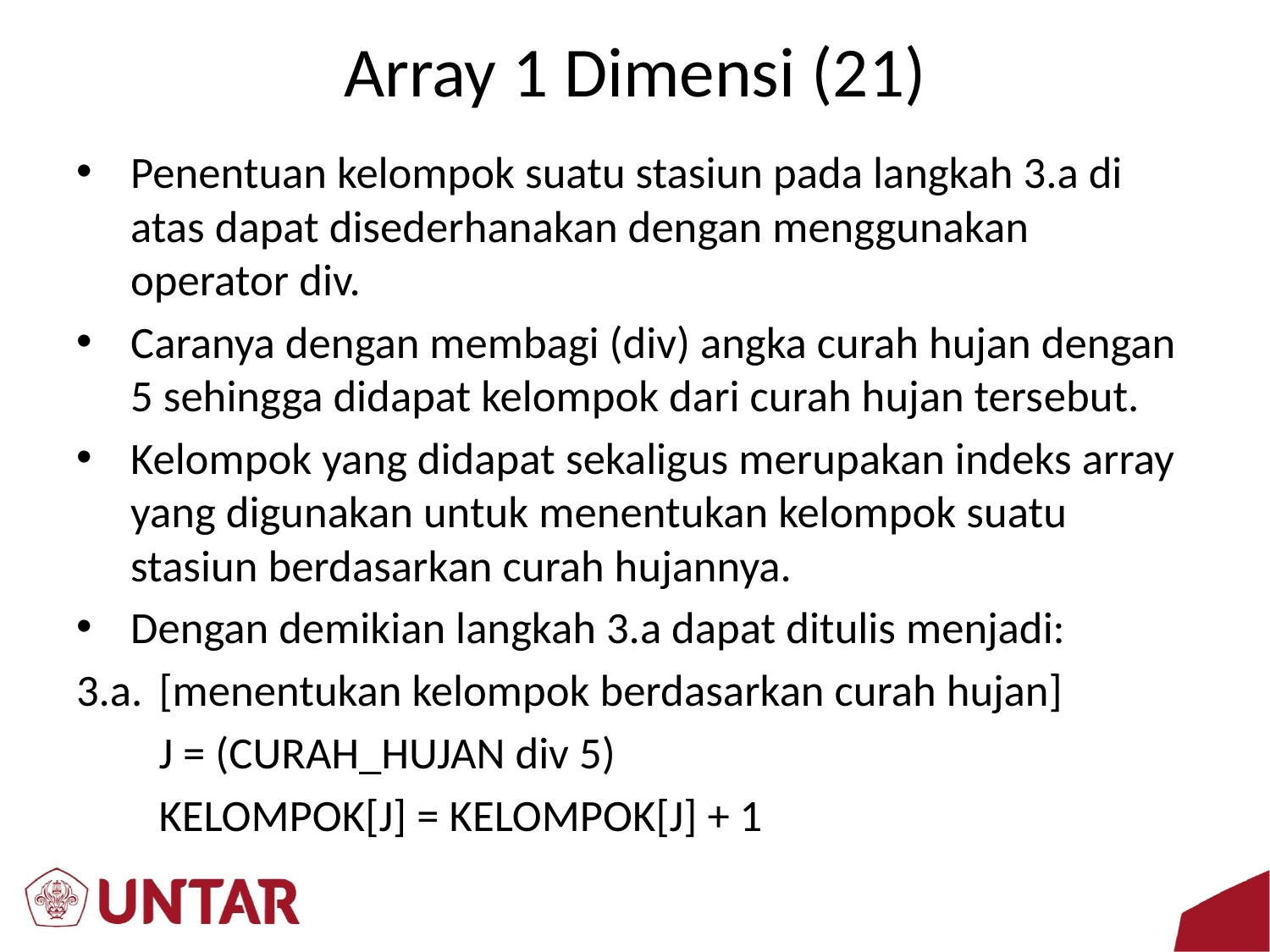

# Array 1 Dimensi (21)
Penentuan kelompok suatu stasiun pada langkah 3.a di atas dapat disederhanakan dengan menggunakan operator div.
Caranya dengan membagi (div) angka curah hujan dengan 5 sehingga didapat kelompok dari curah hujan tersebut.
Kelompok yang didapat sekaligus merupakan indeks array yang digunakan untuk menentukan kelompok suatu stasiun berdasarkan curah hujannya.
Dengan demikian langkah 3.a dapat ditulis menjadi:
3.a.	[menentukan kelompok berdasarkan curah hujan]
	J = (CURAH_HUJAN div 5)
	KELOMPOK[J] = KELOMPOK[J] + 1